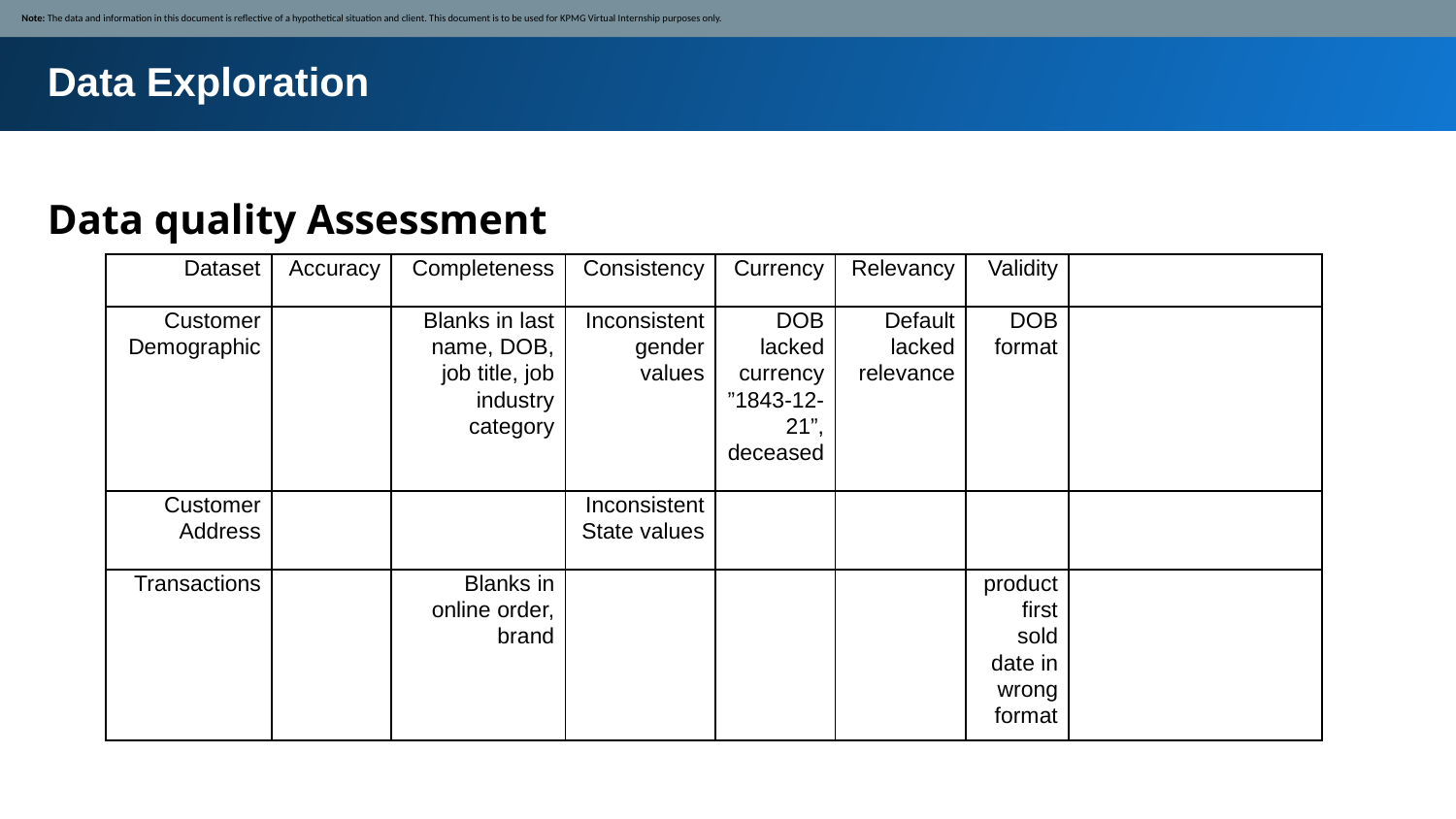

Note: The data and information in this document is reflective of a hypothetical situation and client. This document is to be used for KPMG Virtual Internship purposes only.
Data Exploration
Data quality Assessment

| Dataset | Accuracy | Completeness | Consistency | Currency | Relevancy | Validity |  |
| --- | --- | --- | --- | --- | --- | --- | --- |
| Customer Demographic |  | Blanks in last name, DOB, job title, job industry category | Inconsistent gender values | DOB lacked currency ”1843-12-21”, deceased | Default lacked relevance | DOB format |  |
| Customer Address |  |  | Inconsistent State values |  |  |  |  |
| Transactions |  | Blanks in online order, brand |  |  |  | product first sold date in wrong format |  |